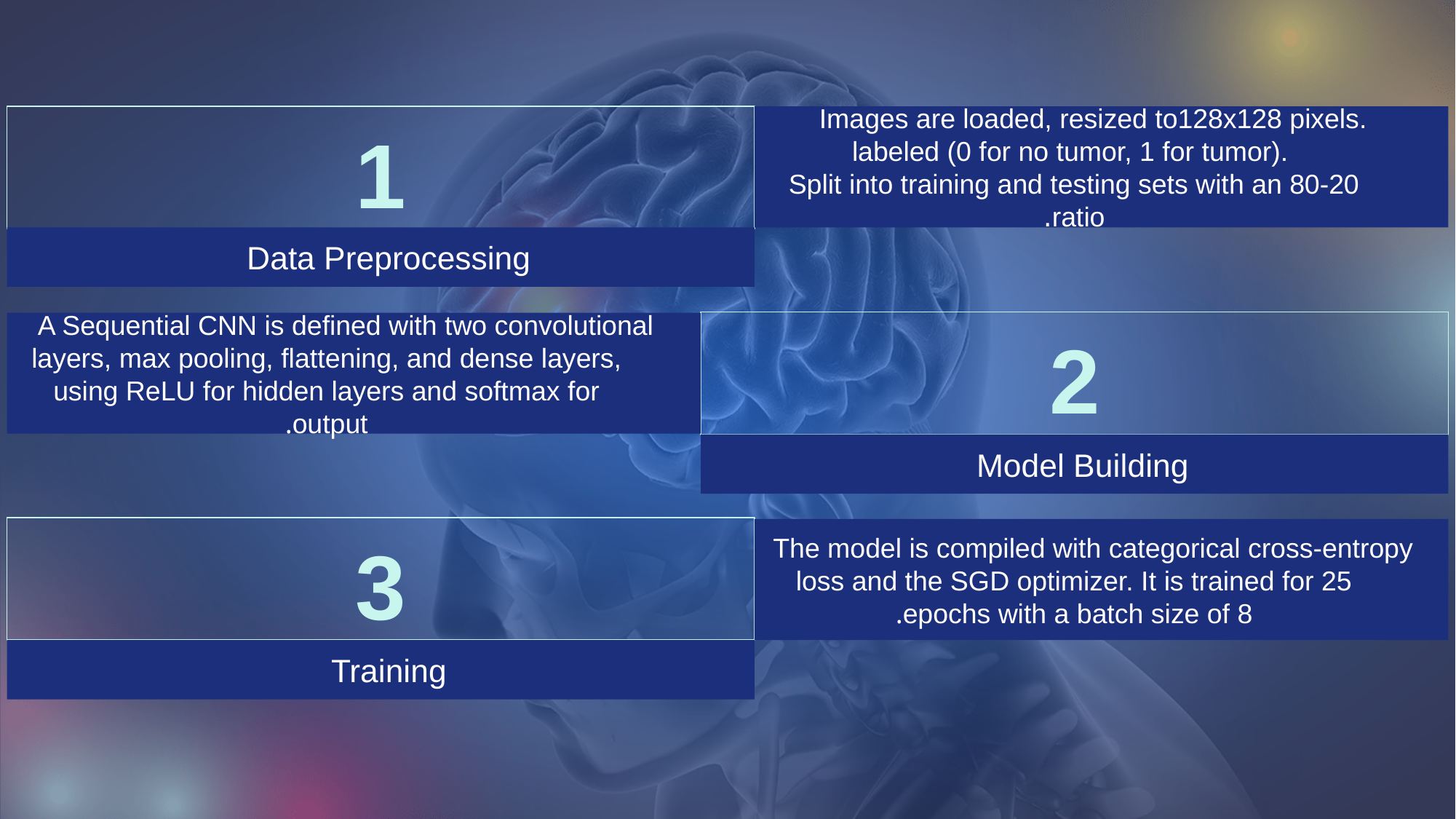

# 1
Images are loaded, resized to128x128 pixels.
labeled (0 for no tumor, 1 for tumor).
Split into training and testing sets with an 80-20 ratio.
Data Preprocessing
2
A Sequential CNN is defined with two convolutional layers, max pooling, flattening, and dense layers, using ReLU for hidden layers and softmax for output.
Model Building
3
The model is compiled with categorical cross-entropy loss and the SGD optimizer. It is trained for 25 epochs with a batch size of 8.
Training